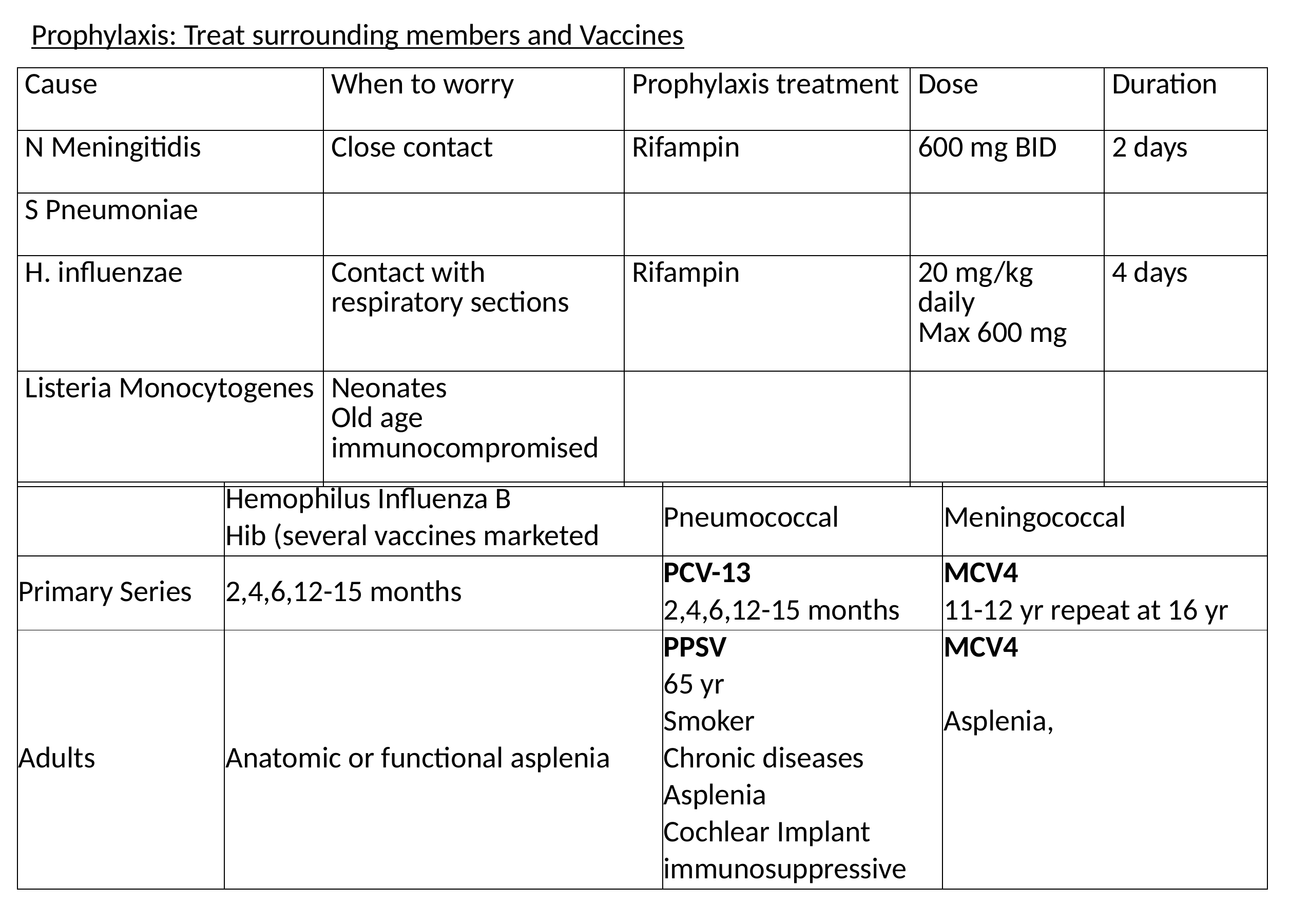

Prophylaxis: Treat surrounding members and Vaccines
| Cause | When to worry | Prophylaxis treatment | Dose | Duration |
| --- | --- | --- | --- | --- |
| N Meningitidis | Close contact | Rifampin | 600 mg BID | 2 days |
| S Pneumoniae |  |  |  |  |
| H. influenzae | Contact with respiratory sections | Rifampin | 20 mg/kg daily Max 600 mg | 4 days |
| Listeria Monocytogenes | Neonates Old age immunocompromised |  |  |  |
|  | Hemophilus Influenza B | Pneumococcal | Meningococcal |
| --- | --- | --- | --- |
|  | Hib (several vaccines marketed |  |  |
| Primary Series | 2,4,6,12-15 months | PCV-13 | MCV4 |
|  |  | 2,4,6,12-15 months | 11-12 yr repeat at 16 yr |
| Adults | Anatomic or functional asplenia | PPSV | MCV4 |
|  |  | 65 yr |  |
|  |  | Smoker | Asplenia, |
|  |  | Chronic diseases |  |
|  |  | Asplenia |  |
|  |  | Cochlear Implant |  |
|  |  | immunosuppressive |  |